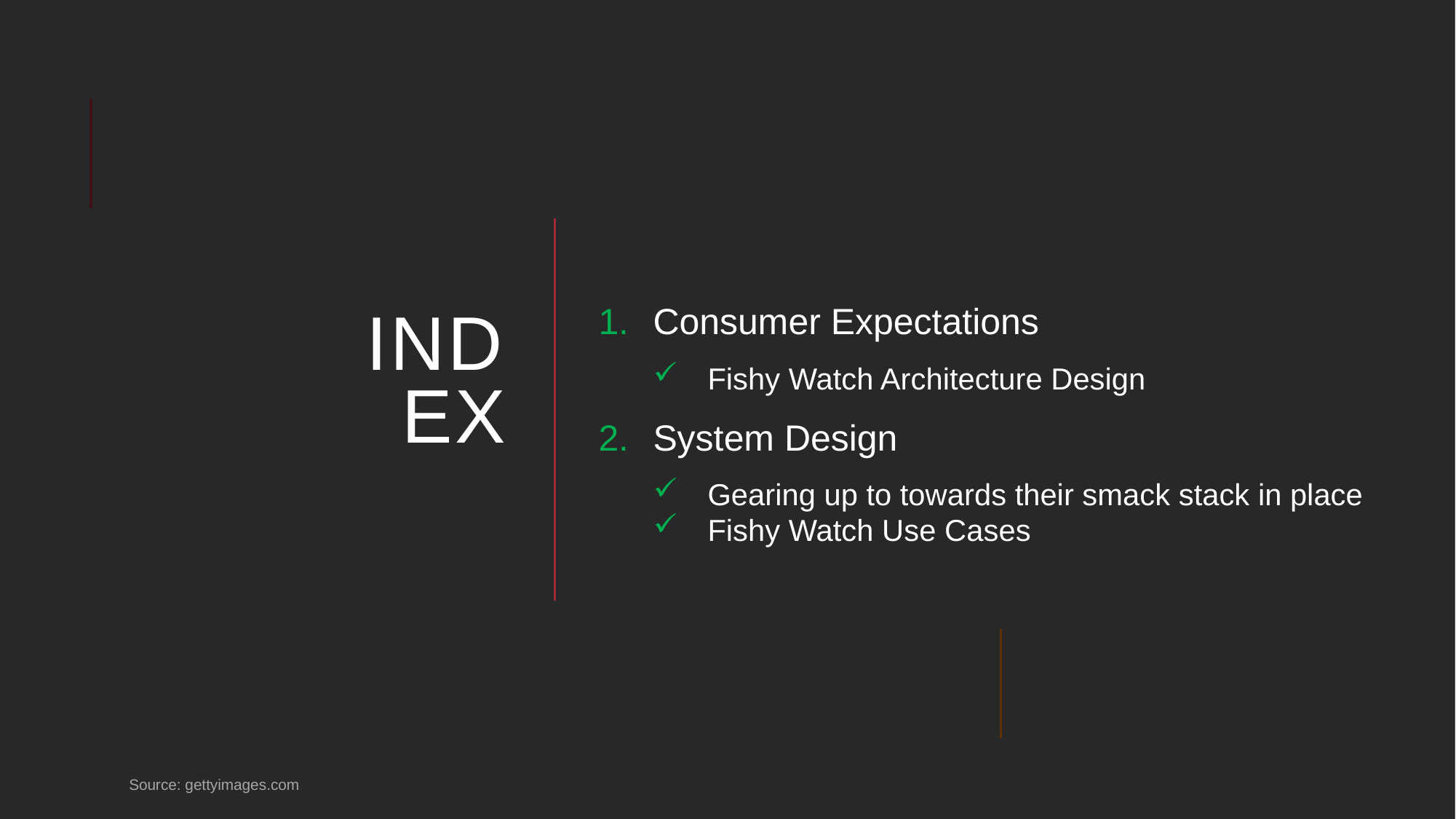

Consumer Expectations
Fishy Watch Architecture Design
System Design
Gearing up to towards their smack stack in place
Fishy Watch Use Cases

# INDEX
Source: gettyimages.com